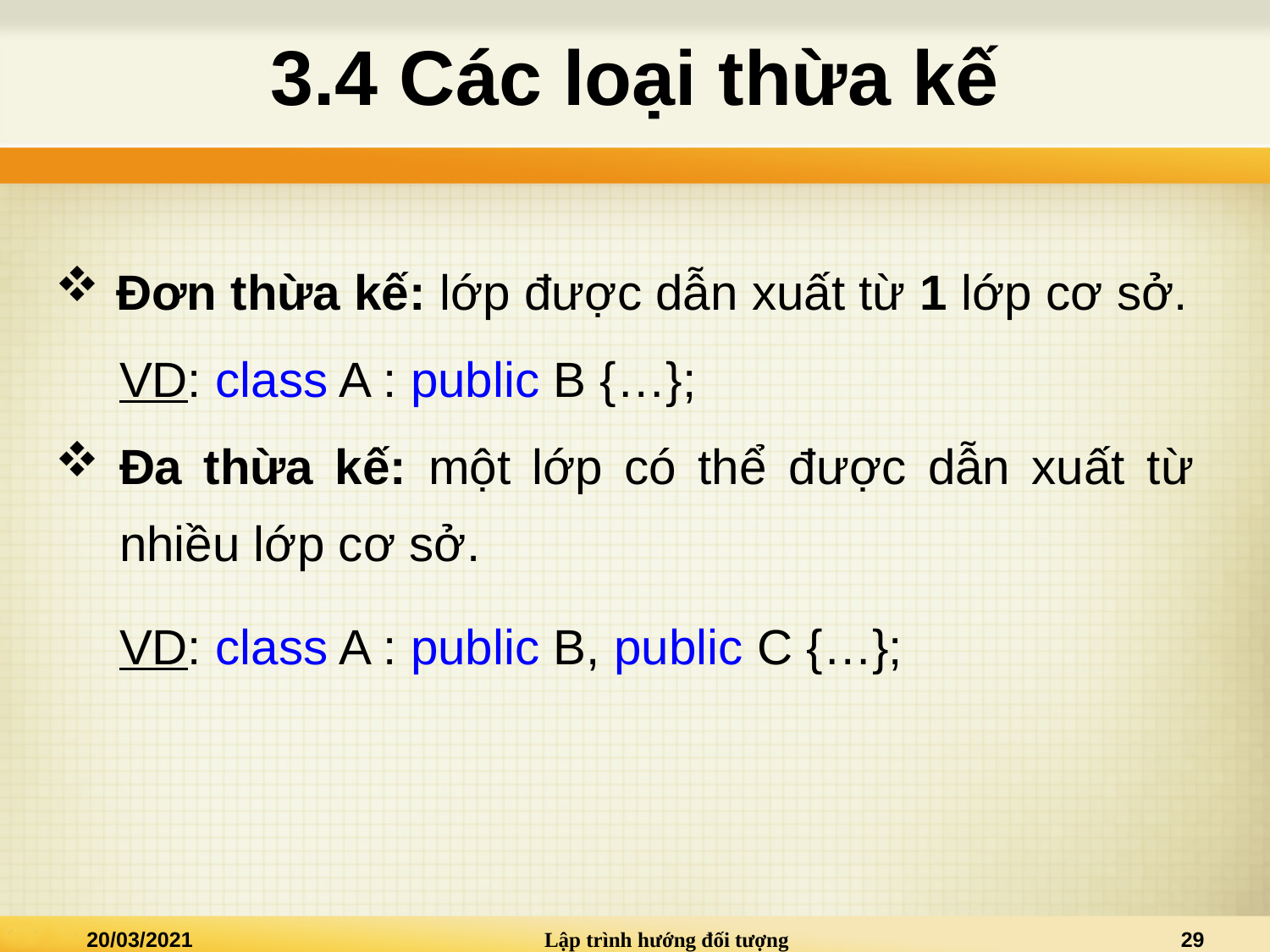

# 3.4 Các loại thừa kế
 Đơn thừa kế: lớp được dẫn xuất từ 1 lớp cơ sở.
VD: class A : public B {…};
Đa thừa kế: một lớp có thể được dẫn xuất từ nhiều lớp cơ sở.
	VD: class A : public B, public C {…};

20/03/2021
Lập trình hướng đối tượng
29